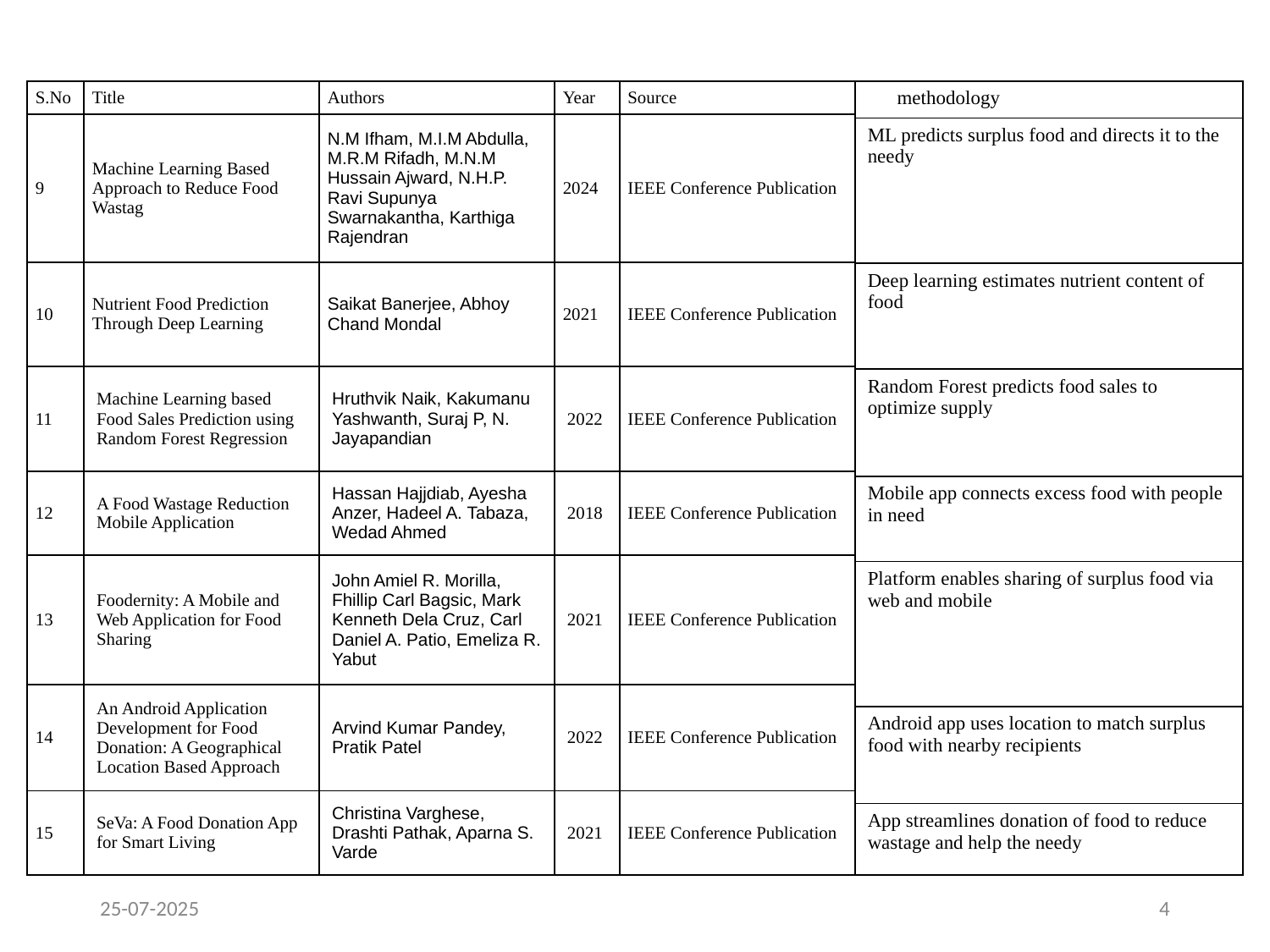

| metmethodology |
| --- |
| ML predicts surplus food and directs it to the needy |
| Deep learning estimates nutrient content of food |
| Random Forest predicts food sales to optimize supply |
| Mobile app connects excess food with people in need |
| Platform enables sharing of surplus food via web and mobile |
| Android app uses location to match surplus food with nearby recipients |
| App streamlines donation of food to reduce wastage and help the needy |
| S.No | Title | Authors | Year | Source |
| --- | --- | --- | --- | --- |
| 9 | Machine Learning Based Approach to Reduce Food Wastag | N.M Ifham, M.I.M Abdulla, M.R.M Rifadh, M.N.M Hussain Ajward, N.H.P. Ravi Supunya Swarnakantha, Karthiga Rajendran | 2024 | IEEE Conference Publication |
| 10 | Nutrient Food Prediction Through Deep Learning | Saikat Banerjee, Abhoy Chand Mondal | 2021 | IEEE Conference Publication |
| 11 | Machine Learning based Food Sales Prediction using Random Forest Regression | Hruthvik Naik, Kakumanu Yashwanth, Suraj P, N. Jayapandian | 2022 | IEEE Conference Publication |
| 12 | A Food Wastage Reduction Mobile Application | Hassan Hajjdiab, Ayesha Anzer, Hadeel A. Tabaza, Wedad Ahmed | 2018 | IEEE Conference Publication |
| 13 | Foodernity: A Mobile and Web Application for Food Sharing | John Amiel R. Morilla, Fhillip Carl Bagsic, Mark Kenneth Dela Cruz, Carl Daniel A. Patio, Emeliza R. Yabut | 2021 | IEEE Conference Publication |
| 14 | An Android Application Development for Food Donation: A Geographical Location Based Approach | Arvind Kumar Pandey, Pratik Patel | 2022 | IEEE Conference Publication |
| 15 | SeVa: A Food Donation App for Smart Living | Christina Varghese, Drashti Pathak, Aparna S. Varde | 2021 | IEEE Conference Publication |
25-07-2025
4